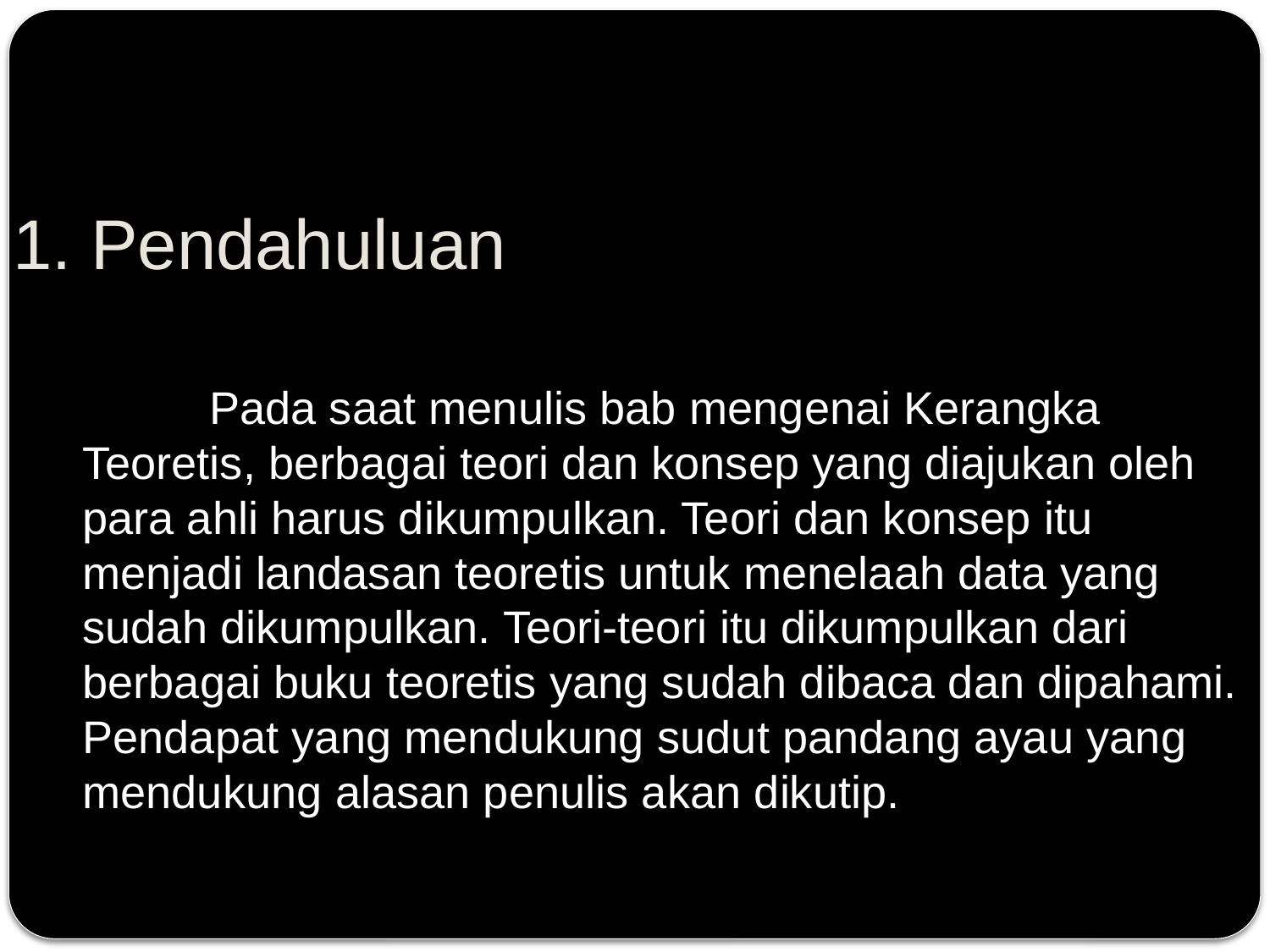

# 1. Pendahuluan

		Pada saat menulis bab mengenai Kerangka Teoretis, berbagai teori dan konsep yang diajukan oleh para ahli harus dikumpulkan. Teori dan konsep itu menjadi landasan teoretis untuk menelaah data yang sudah dikumpulkan. Teori-teori itu dikumpulkan dari berbagai buku teoretis yang sudah dibaca dan dipahami. Pendapat yang mendukung sudut pandang ayau yang mendukung alasan penulis akan dikutip.